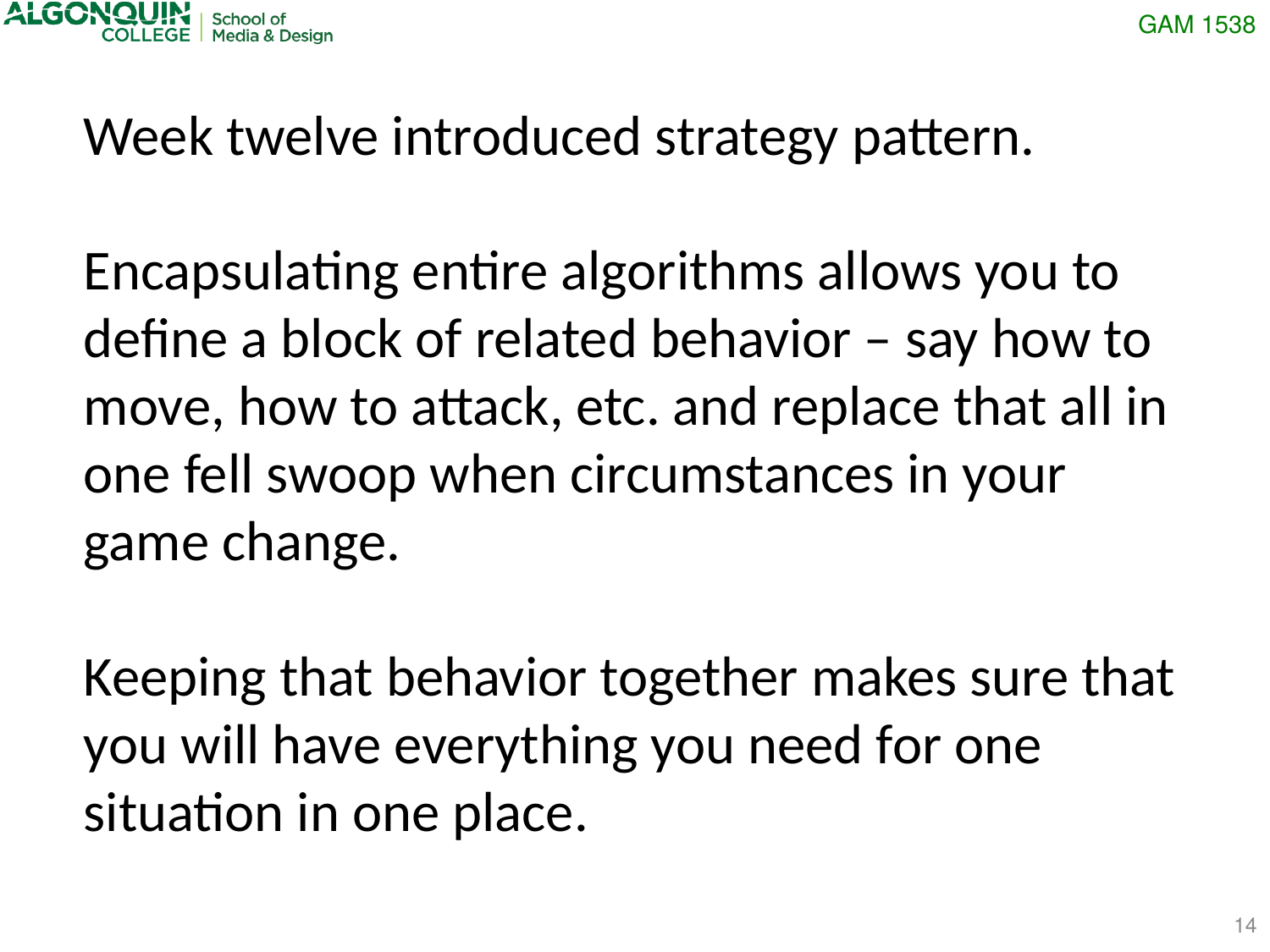

Week twelve introduced strategy pattern.

Encapsulating entire algorithms allows you to define a block of related behavior – say how to move, how to attack, etc. and replace that all in one fell swoop when circumstances in your game change.

Keeping that behavior together makes sure that you will have everything you need for one situation in one place.
14